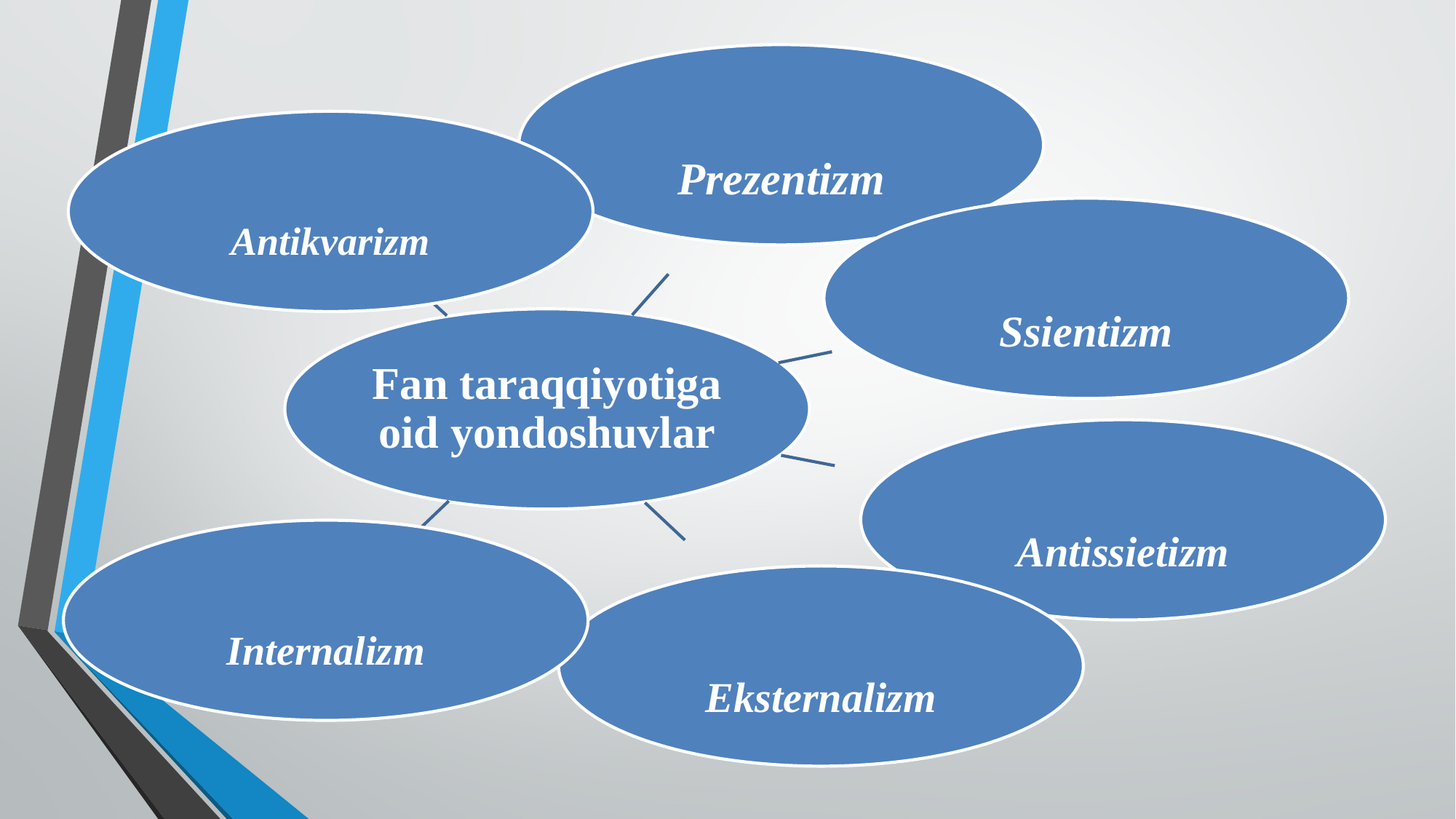

Fan taraqqiyotiga oid yondoshuvlar

Prezentizm

Ssientizm

Antissietizm

Eksternalizm

Internalizm

Antikvarizm